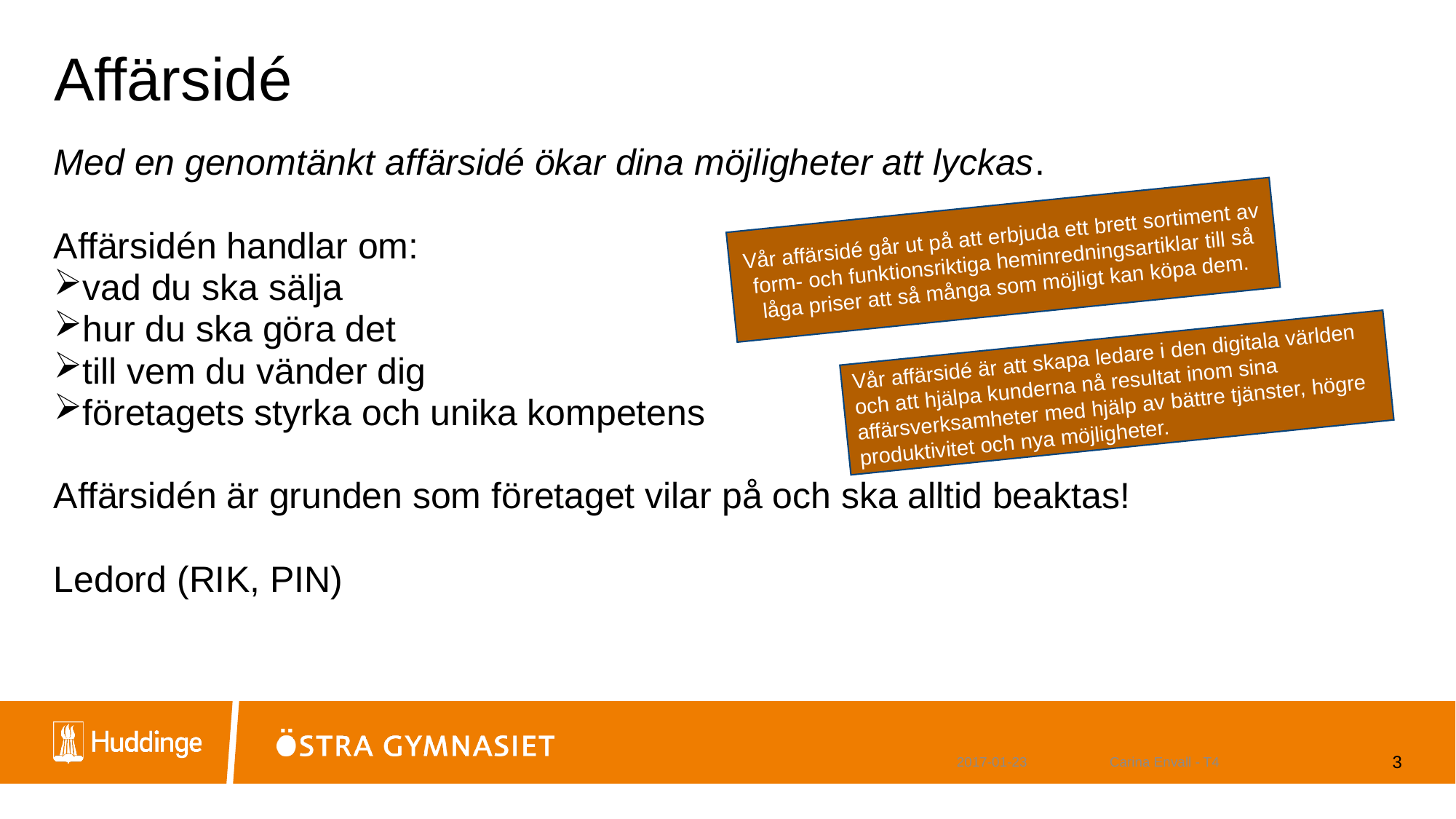

# Affärsidé
Med en genomtänkt affärsidé ökar dina möjligheter att lyckas.

Affärsidén handlar om:
vad du ska sälja
hur du ska göra det
till vem du vänder dig
företagets styrka och unika kompetens

Affärsidén är grunden som företaget vilar på och ska alltid beaktas!

Ledord (RIK, PIN)

Vår affärsidé går ut på att erbjuda ett brett sortiment av form- och funktionsriktiga heminredningsartiklar till så låga priser att så många som möjligt kan köpa dem.
Vår affärsidé är att skapa ledare i den digitala världen och att hjälpa kunderna nå resultat inom sina affärsverksamheter med hjälp av bättre tjänster, högre produktivitet och nya möjligheter.
2017-01-23
Carina Envall - T4
3